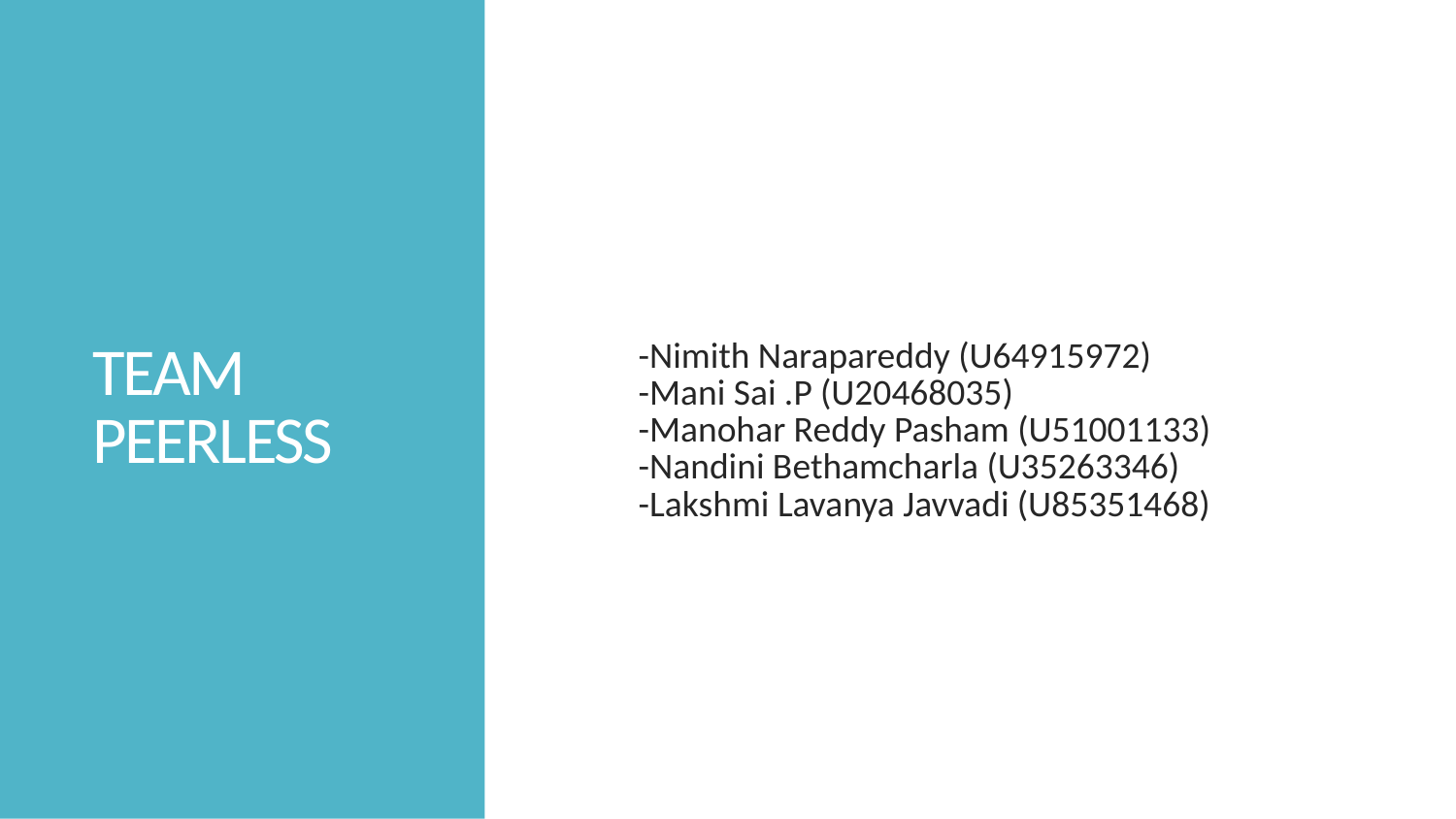

# TEAM PEERLESS

-Nimith Narapareddy (U64915972)
-Mani Sai .P (U20468035)
-Manohar Reddy Pasham (U51001133)
-Nandini Bethamcharla (U35263346)
-Lakshmi Lavanya Javvadi (U85351468)